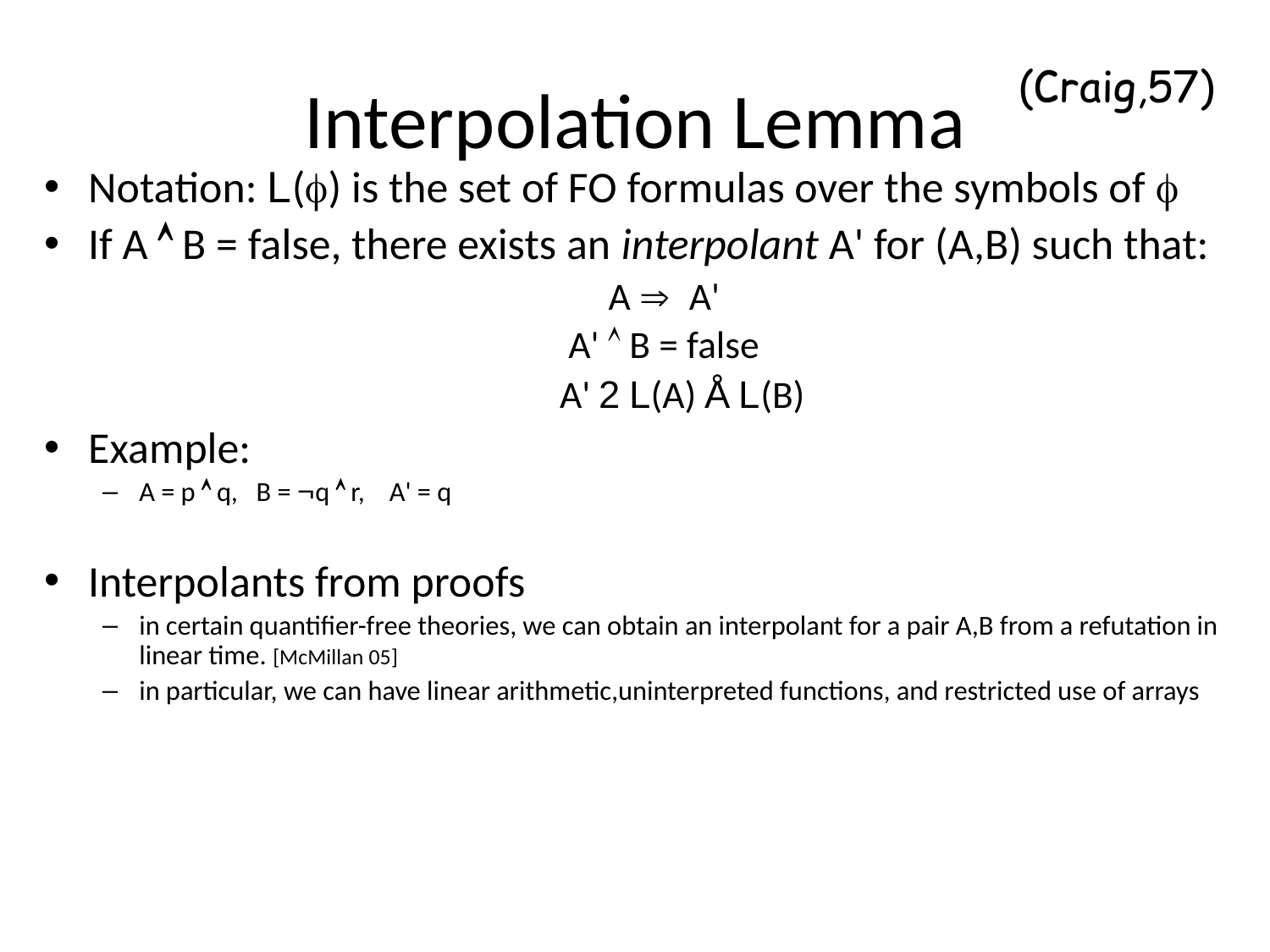

# Interpolation Lemma
(Craig,57)
Notation: L(φ) is the set of FO formulas over the symbols of φ
If A ∧ B = false, there exists an interpolant A' for (A,B) such that:
A ⇒ A'
A' ∧ B = false
	A' 2 L(A) Å L(B)
Example:
A = p ∧ q,   B = ¬q ∧ r,    A' = q

Interpolants from proofs
in certain quantifier-free theories, we can obtain an interpolant for a pair A,B from a refutation in linear time. [McMillan 05]
in particular, we can have linear arithmetic,uninterpreted functions, and restricted use of arrays